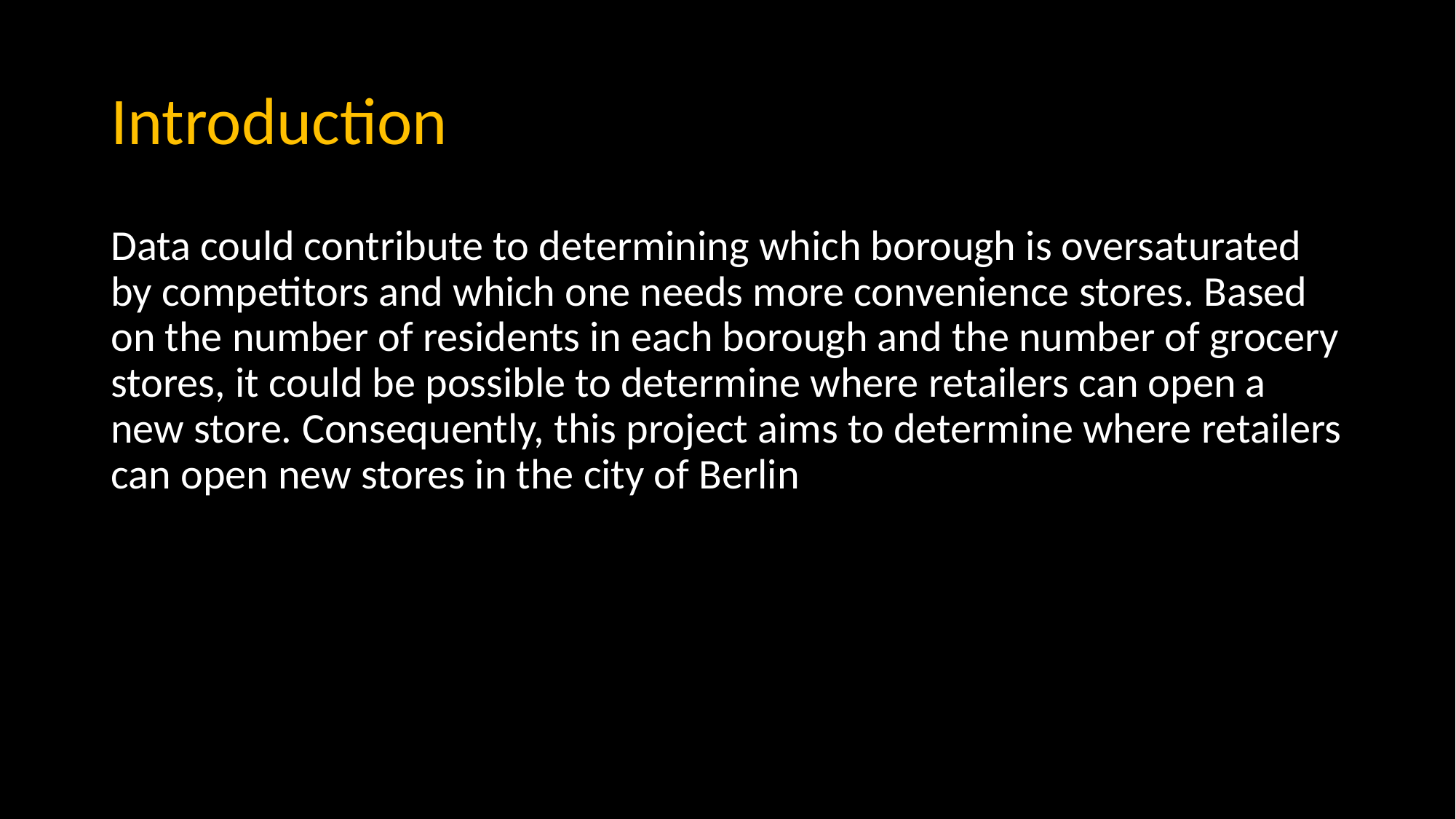

# Introduction
Data could contribute to determining which borough is oversaturated by competitors and which one needs more convenience stores. Based on the number of residents in each borough and the number of grocery stores, it could be possible to determine where retailers can open a new store. Consequently, this project aims to determine where retailers can open new stores in the city of Berlin